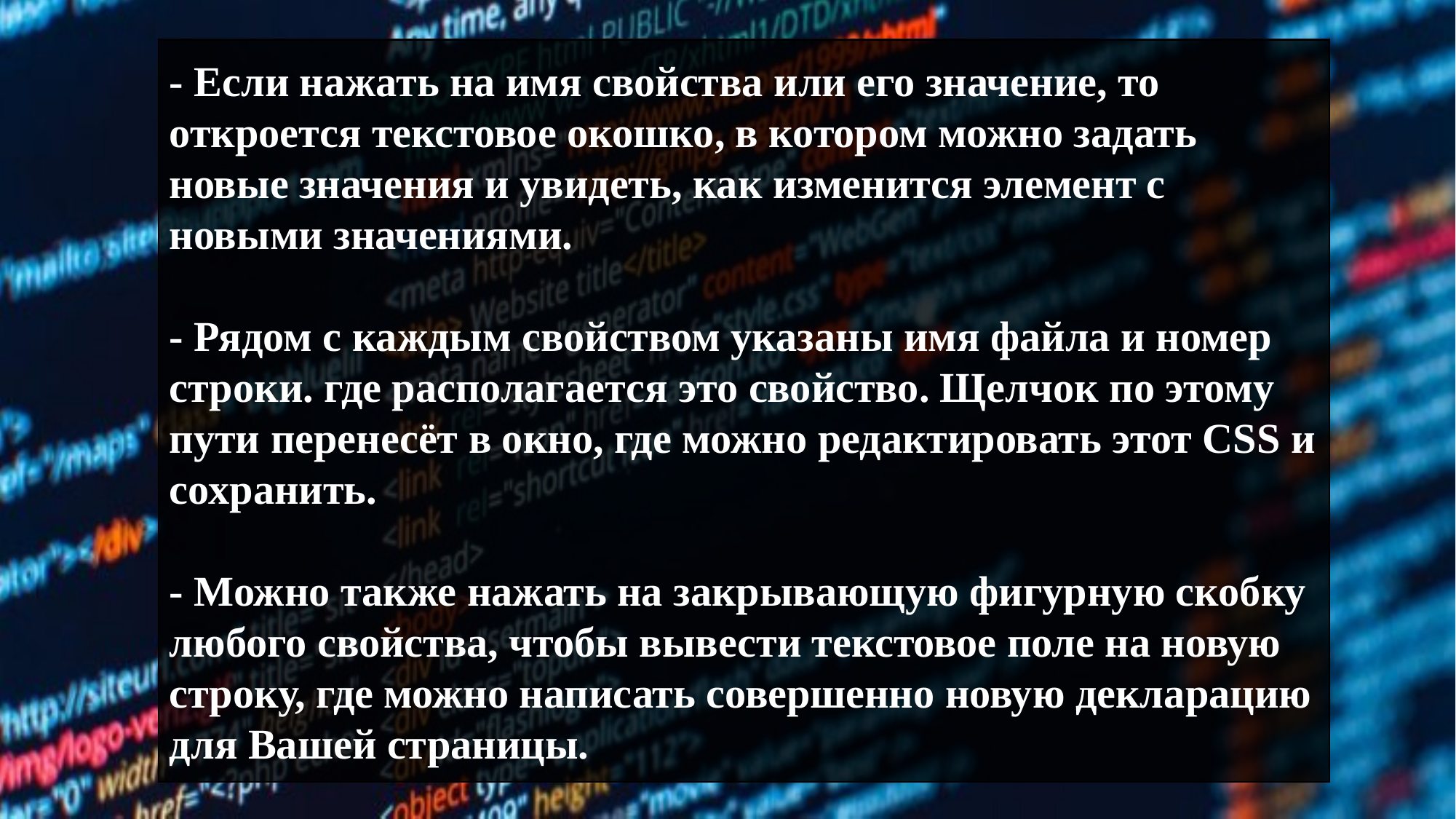

- Если нажать на имя свойства или его значение, то откроется текстовое окошко, в котором можно задать новые значения и увидеть, как изменится элемент с новыми значениями.

- Рядом с каждым свойством указаны имя файла и номер строки. где располагается это свойство. Щелчок по этому пути перенесёт в окно, где можно редактировать этот CSS и сохранить.

- Можно также нажать на закрывающую фигурную скобку любого свойства, чтобы вывести текстовое поле на новую строку, где можно написать совершенно новую декларацию для Вашей страницы.